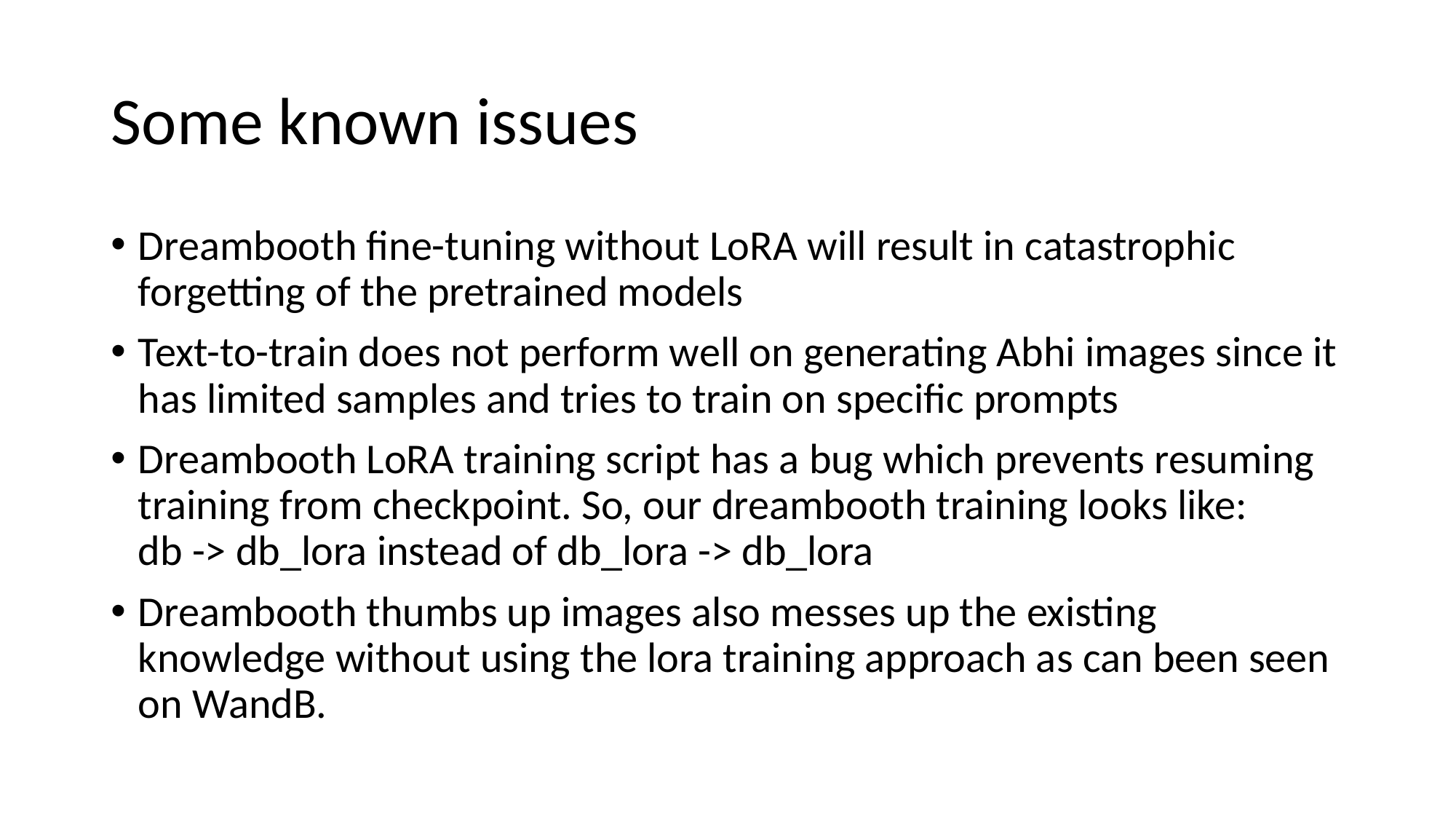

# Some known issues
Dreambooth fine-tuning without LoRA will result in catastrophic forgetting of the pretrained models
Text-to-train does not perform well on generating Abhi images since it has limited samples and tries to train on specific prompts
Dreambooth LoRA training script has a bug which prevents resuming training from checkpoint. So, our dreambooth training looks like:      db -> db_lora instead of db_lora -> db_lora
Dreambooth thumbs up images also messes up the existing knowledge without using the lora training approach as can been seen on WandB.